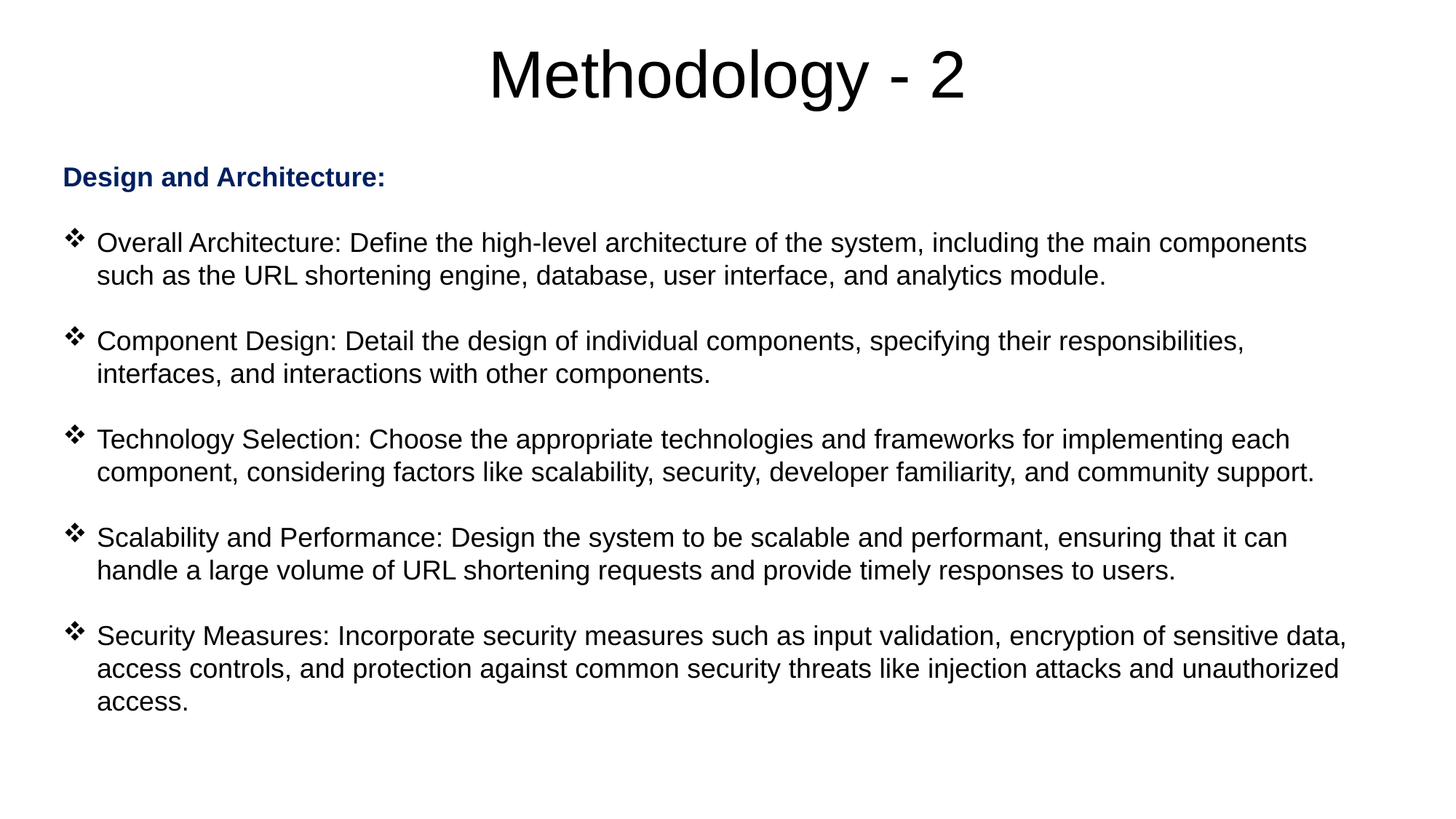

# Methodology - 2
Design and Architecture:

Overall Architecture: Define the high-level architecture of the system, including the main components such as the URL shortening engine, database, user interface, and analytics module.

Component Design: Detail the design of individual components, specifying their responsibilities, interfaces, and interactions with other components.

Technology Selection: Choose the appropriate technologies and frameworks for implementing each component, considering factors like scalability, security, developer familiarity, and community support.

Scalability and Performance: Design the system to be scalable and performant, ensuring that it can handle a large volume of URL shortening requests and provide timely responses to users.

Security Measures: Incorporate security measures such as input validation, encryption of sensitive data, access controls, and protection against common security threats like injection attacks and unauthorized access.